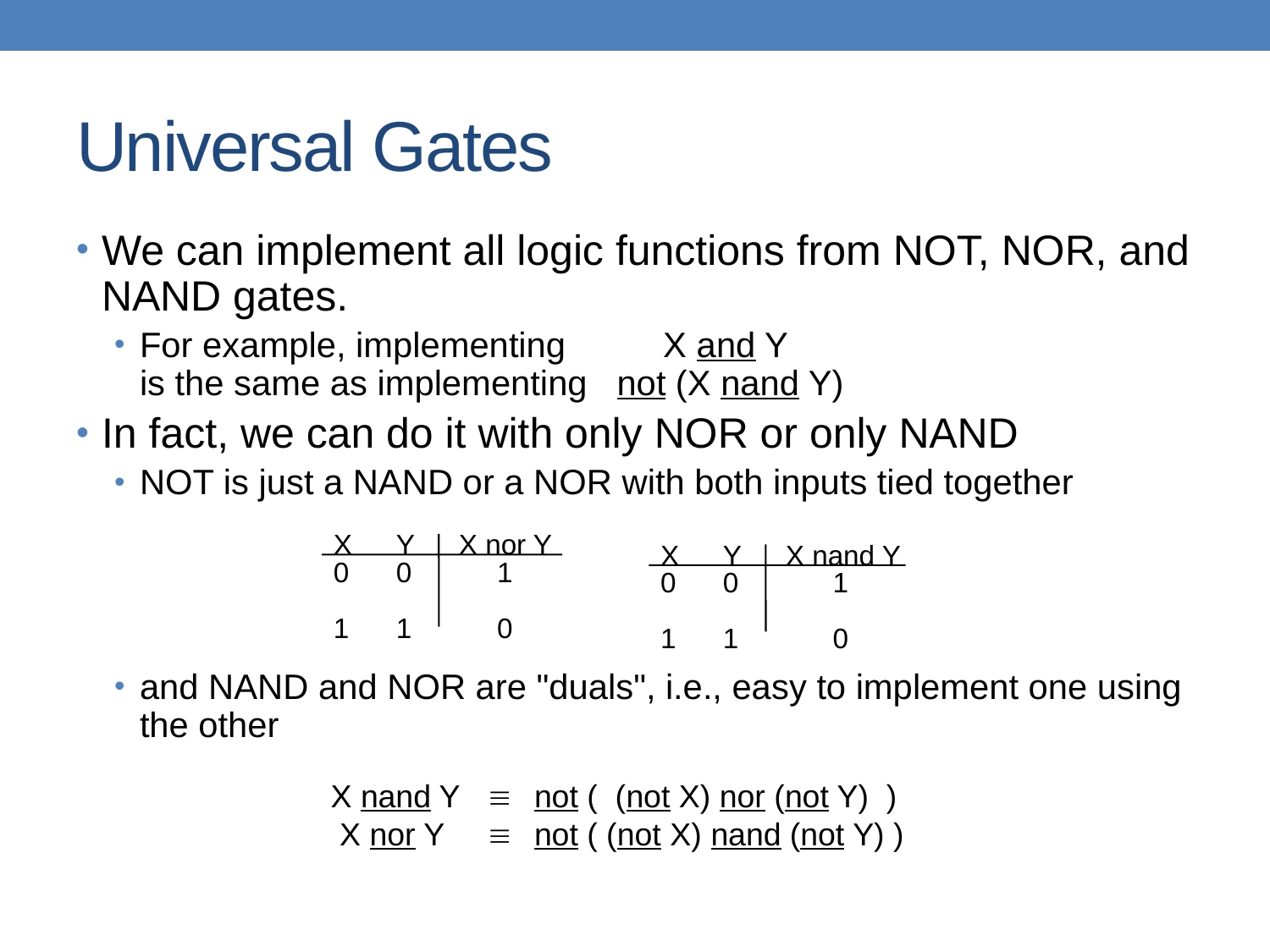

# Universal Gates
We can implement all logic functions from NOT, NOR, and NAND gates.
For example, implementing          X and Y
is the same as implementing   not (X nand Y)
In fact, we can do it with only NOR or only NAND
NOT is just a NAND or a NOR with both inputs tied together

and NAND and NOR are "duals", i.e., easy to implement one using the other

X	Y	X nor Y
0	0		1
1	1		0

X	Y	X nand Y
0	0		1
1	1		0

X nand Y	≡	not (  (not X) nor (not Y)  )
 X nor Y	≡	not ( (not X) nand (not Y) )